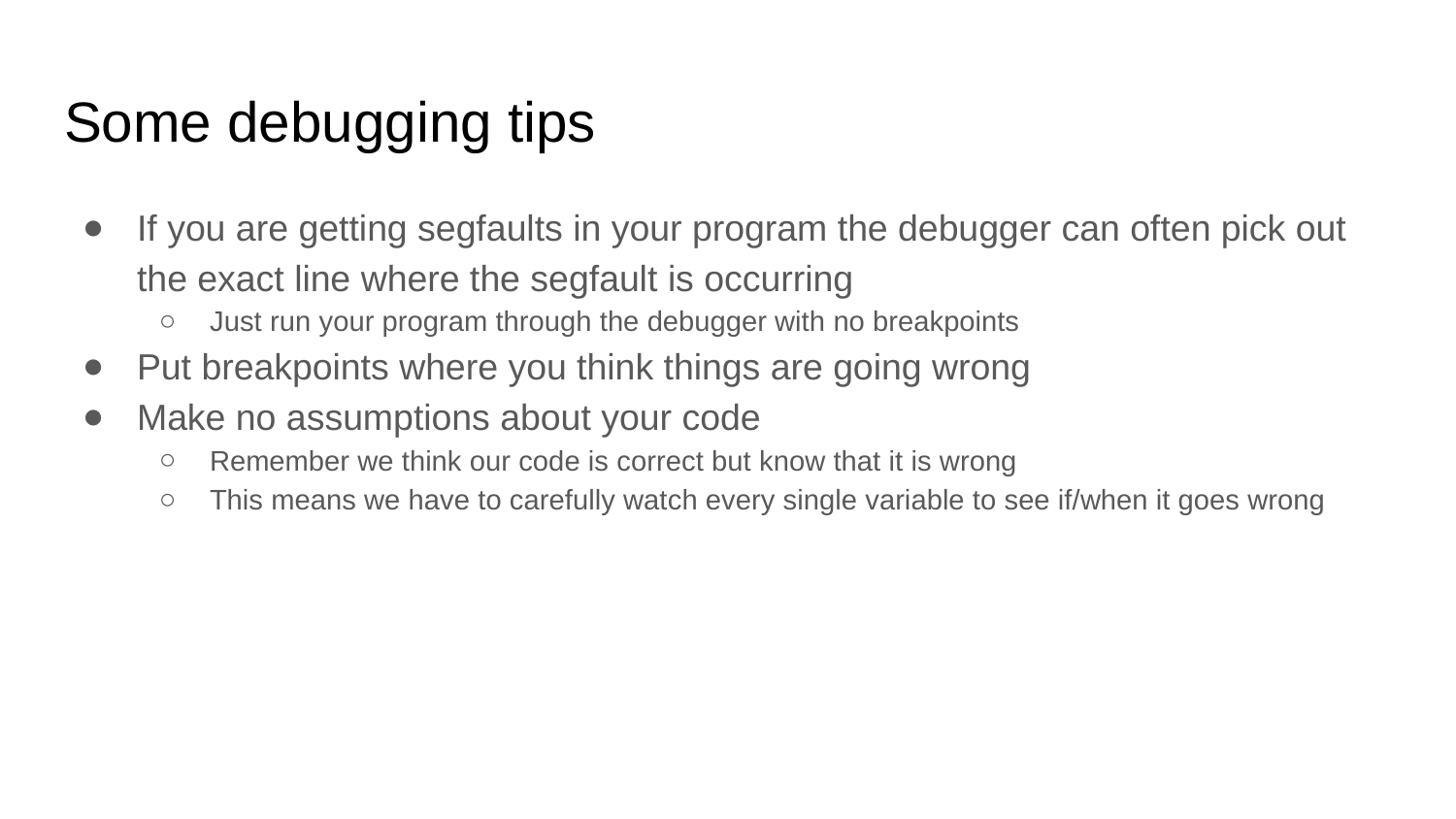

# Some debugging tips
If you are getting segfaults in your program the debugger can often pick out the exact line where the segfault is occurring
Just run your program through the debugger with no breakpoints
Put breakpoints where you think things are going wrong
Make no assumptions about your code
Remember we think our code is correct but know that it is wrong
This means we have to carefully watch every single variable to see if/when it goes wrong